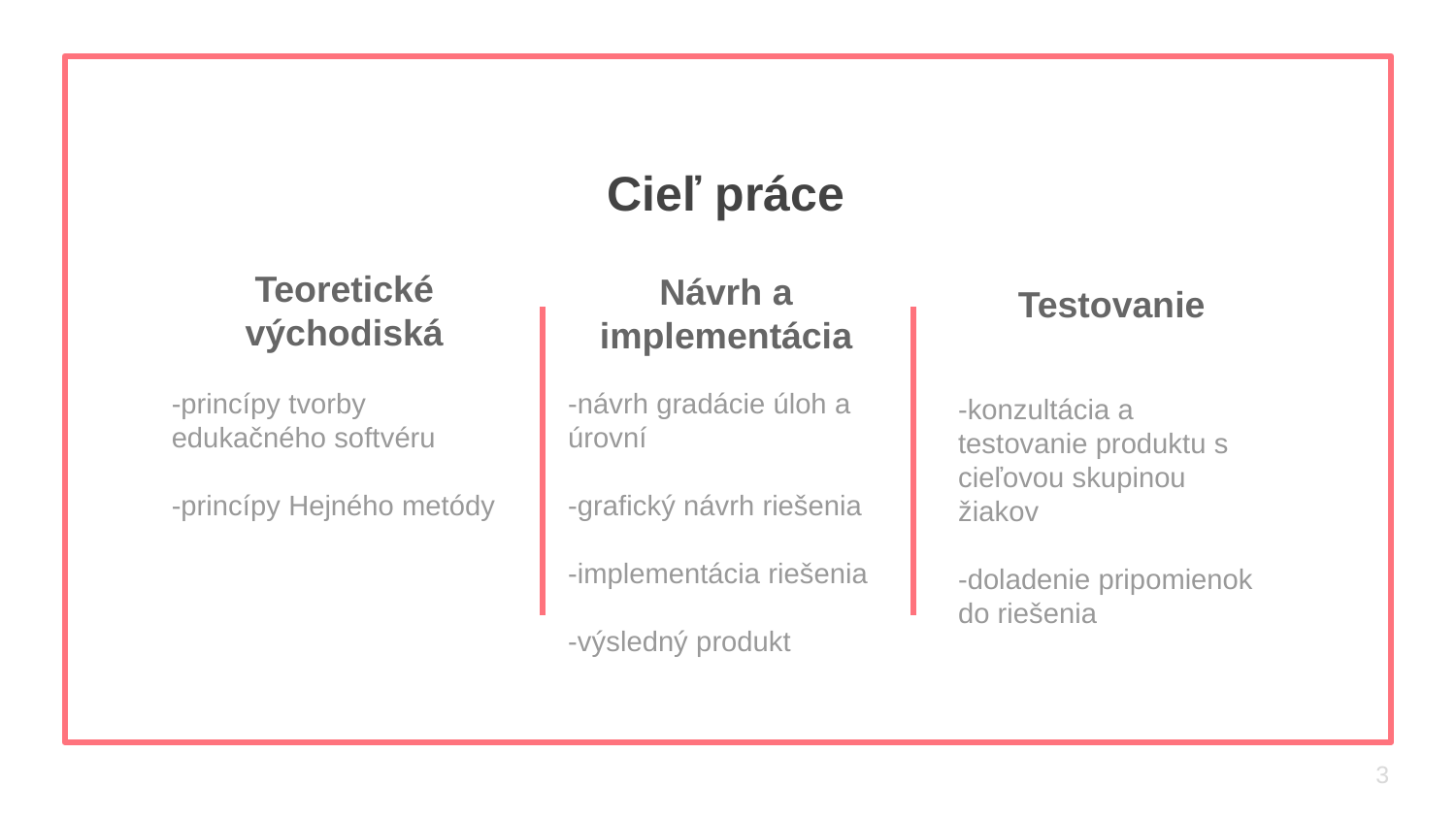

# Cieľ práce
Testovanie
Teoretické východiská
Návrh a implementácia
-princípy tvorby edukačného softvéru

-princípy Hejného metódy
-návrh gradácie úloh a úrovní

-grafický návrh riešenia

-implementácia riešenia

-výsledný produkt
-konzultácia a testovanie produktu s cieľovou skupinou žiakov

-doladenie pripomienok do riešenia
3